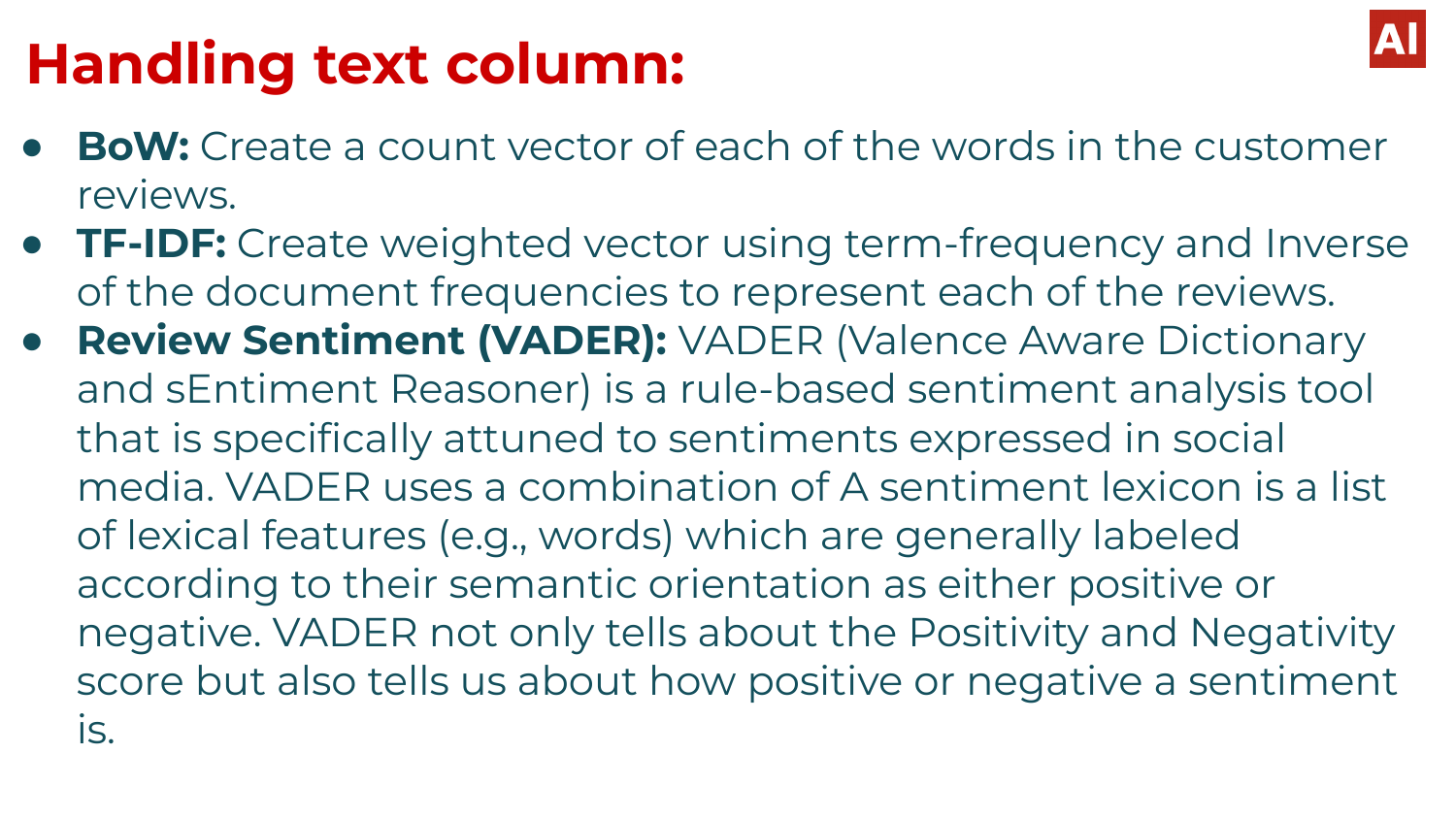

# Handling text column:
BoW: Create a count vector of each of the words in the customer reviews.
TF-IDF: Create weighted vector using term-frequency and Inverse of the document frequencies to represent each of the reviews.
Review Sentiment (VADER): VADER (Valence Aware Dictionary and sEntiment Reasoner) is a rule-based sentiment analysis tool that is specifically attuned to sentiments expressed in social media. VADER uses a combination of A sentiment lexicon is a list of lexical features (e.g., words) which are generally labeled according to their semantic orientation as either positive or negative. VADER not only tells about the Positivity and Negativity score but also tells us about how positive or negative a sentiment is.